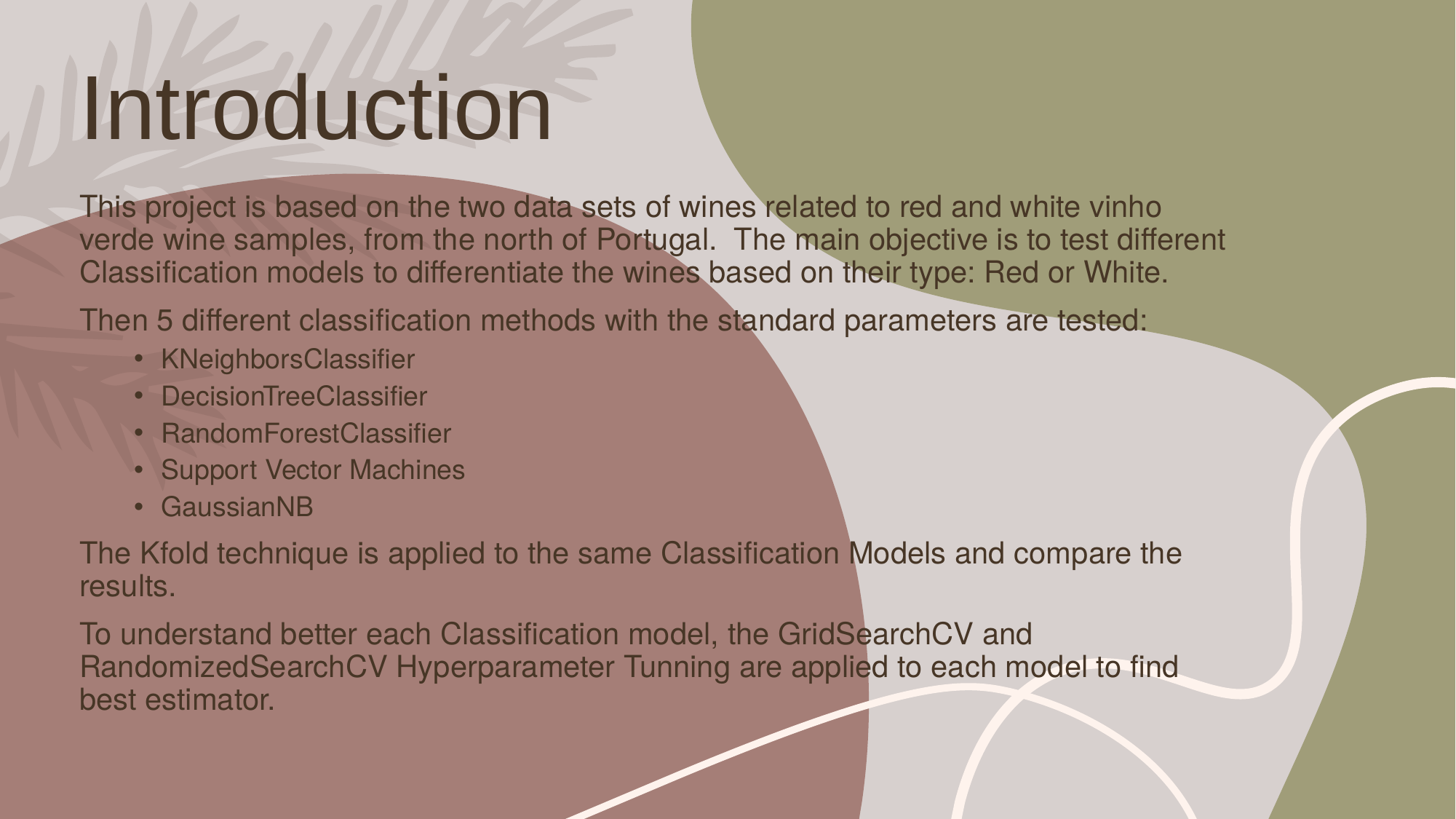

Introduction
This project is based on the two data sets of wines related to red and white vinho verde wine samples, from the north of Portugal.  The main objective is to test different Classification models to differentiate the wines based on their type: Red or White.
Then 5 different classification methods with the standard parameters are tested:
KNeighborsClassifier
DecisionTreeClassifier
RandomForestClassifier
Support Vector Machines
GaussianNB
The Kfold technique is applied to the same Classification Models and compare the results.
To understand better each Classification model, the GridSearchCV and RandomizedSearchCV Hyperparameter Tunning are applied to each model to find best estimator.